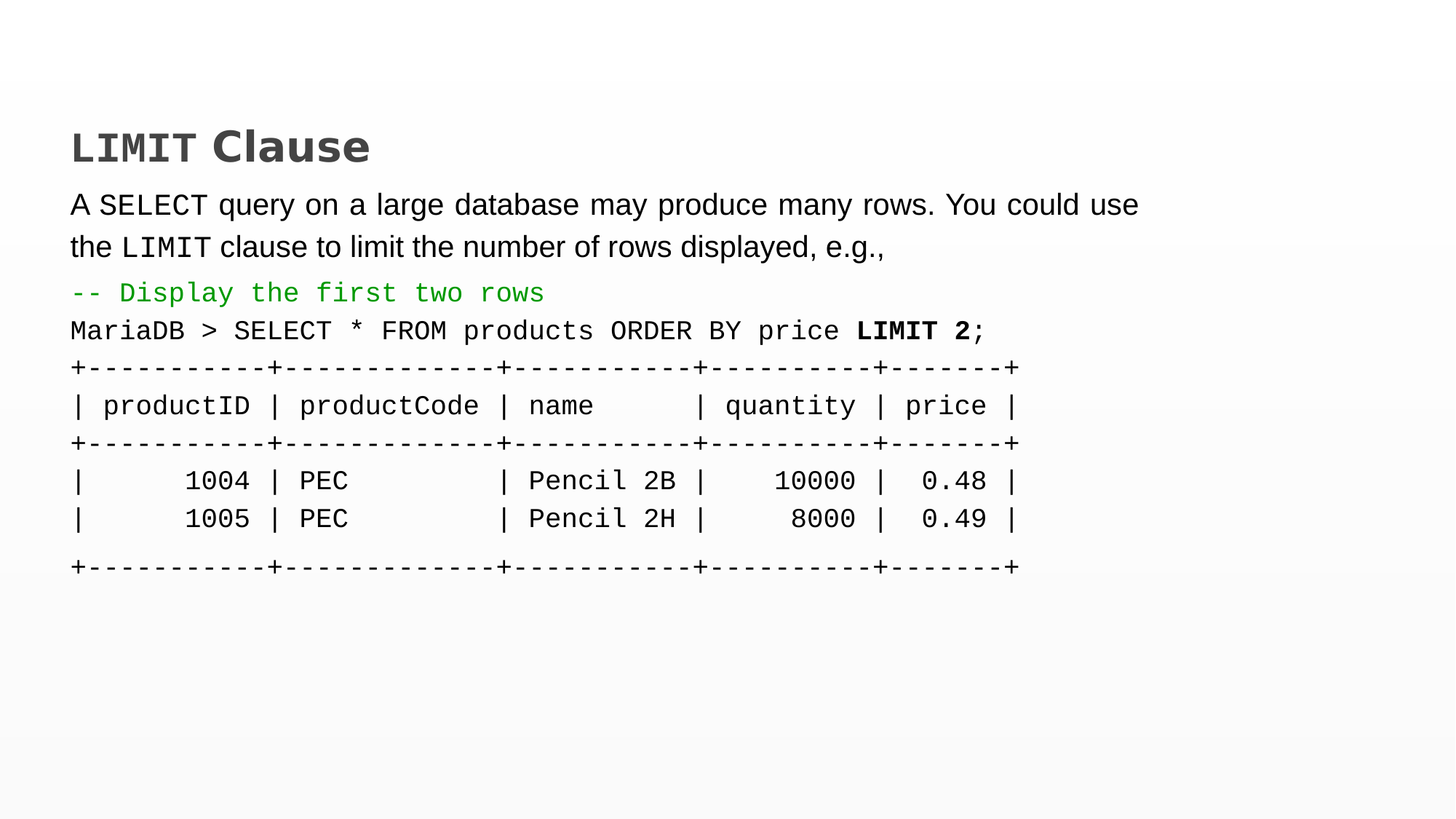

LIMIT Clause
A SELECT query on a large database may produce many rows. You could use the LIMIT clause to limit the number of rows displayed, e.g.,
-- Display the first two rows
MariaDB > SELECT * FROM products ORDER BY price LIMIT 2;
+-----------+-------------+-----------+----------+-------+
| productID | productCode | name      | quantity | price |
+-----------+-------------+-----------+----------+-------+
|      1004 | PEC         | Pencil 2B |    10000 |  0.48 |
|      1005 | PEC         | Pencil 2H |     8000 |  0.49 |
+-----------+-------------+-----------+----------+-------+